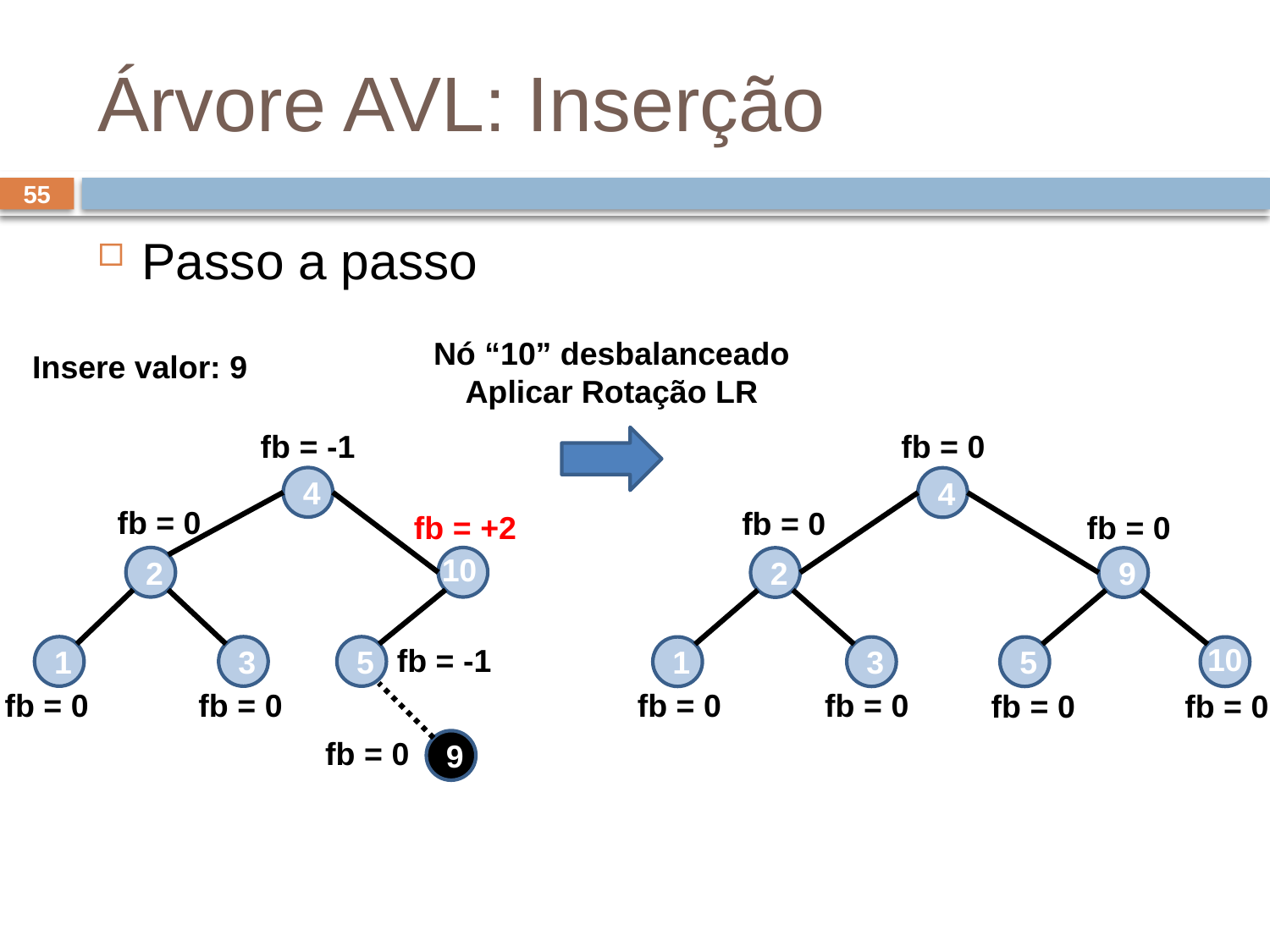

# Árvore AVL: Inserção
55
Passo a passo
Nó “10” desbalanceado
Aplicar Rotação LR
Insere valor: 9
fb = -1
fb = 0

4
4
fb = 0
fb = 0
fb = +2
fb = 0
10
2

2
9
10
fb = -1
1
3
5
1
3
5

fb = 0
fb = 0
fb = 0
fb = 0
fb = 0
fb = 0
fb = 0
9